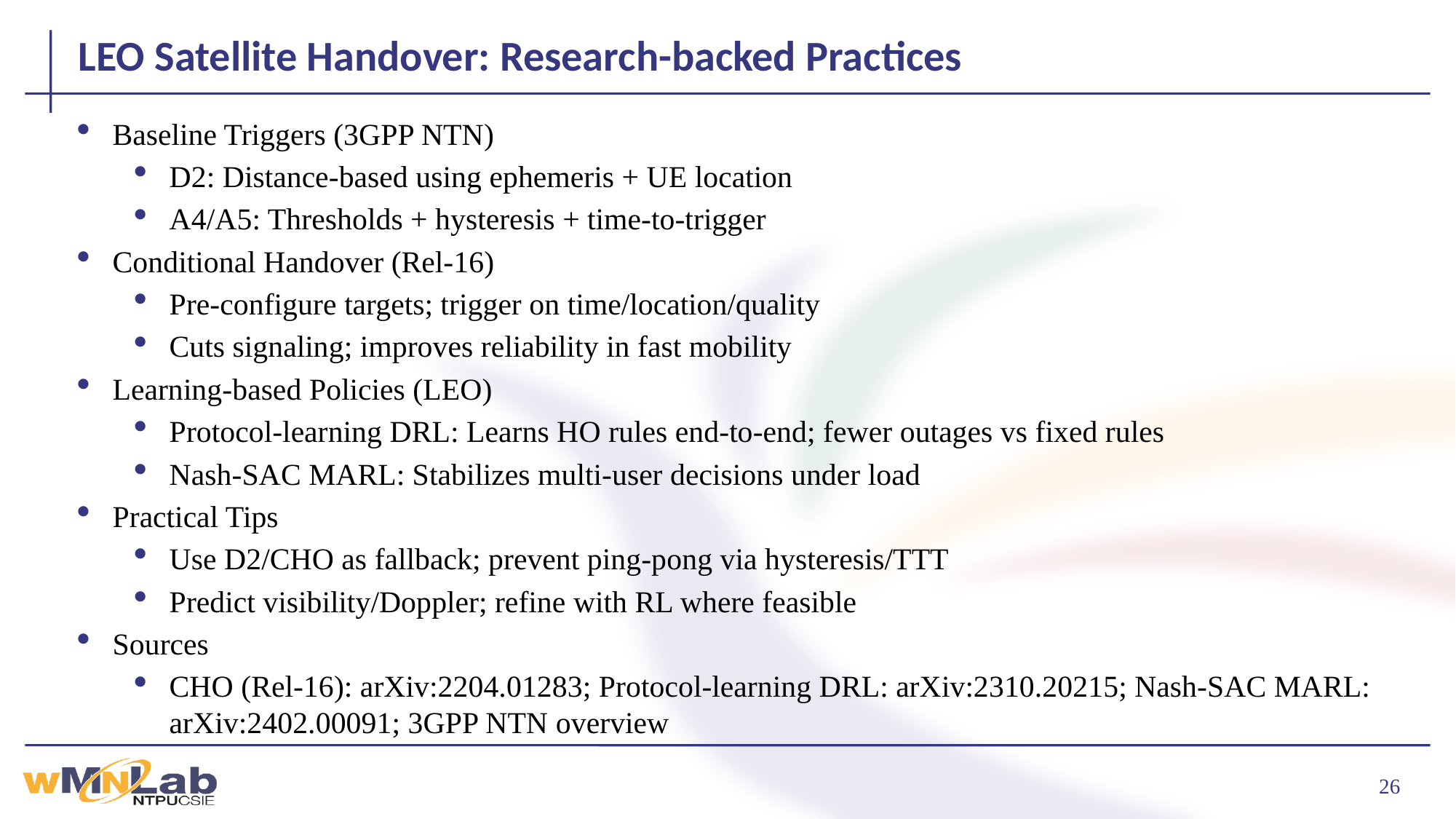

# LEO Satellite Handover: Research-backed Practices
Baseline Triggers (3GPP NTN)
D2: Distance-based using ephemeris + UE location
A4/A5: Thresholds + hysteresis + time-to-trigger
Conditional Handover (Rel-16)
Pre-configure targets; trigger on time/location/quality
Cuts signaling; improves reliability in fast mobility
Learning-based Policies (LEO)
Protocol-learning DRL: Learns HO rules end-to-end; fewer outages vs fixed rules
Nash-SAC MARL: Stabilizes multi-user decisions under load
Practical Tips
Use D2/CHO as fallback; prevent ping-pong via hysteresis/TTT
Predict visibility/Doppler; refine with RL where feasible
Sources
CHO (Rel-16): arXiv:2204.01283; Protocol-learning DRL: arXiv:2310.20215; Nash-SAC MARL: arXiv:2402.00091; 3GPP NTN overview